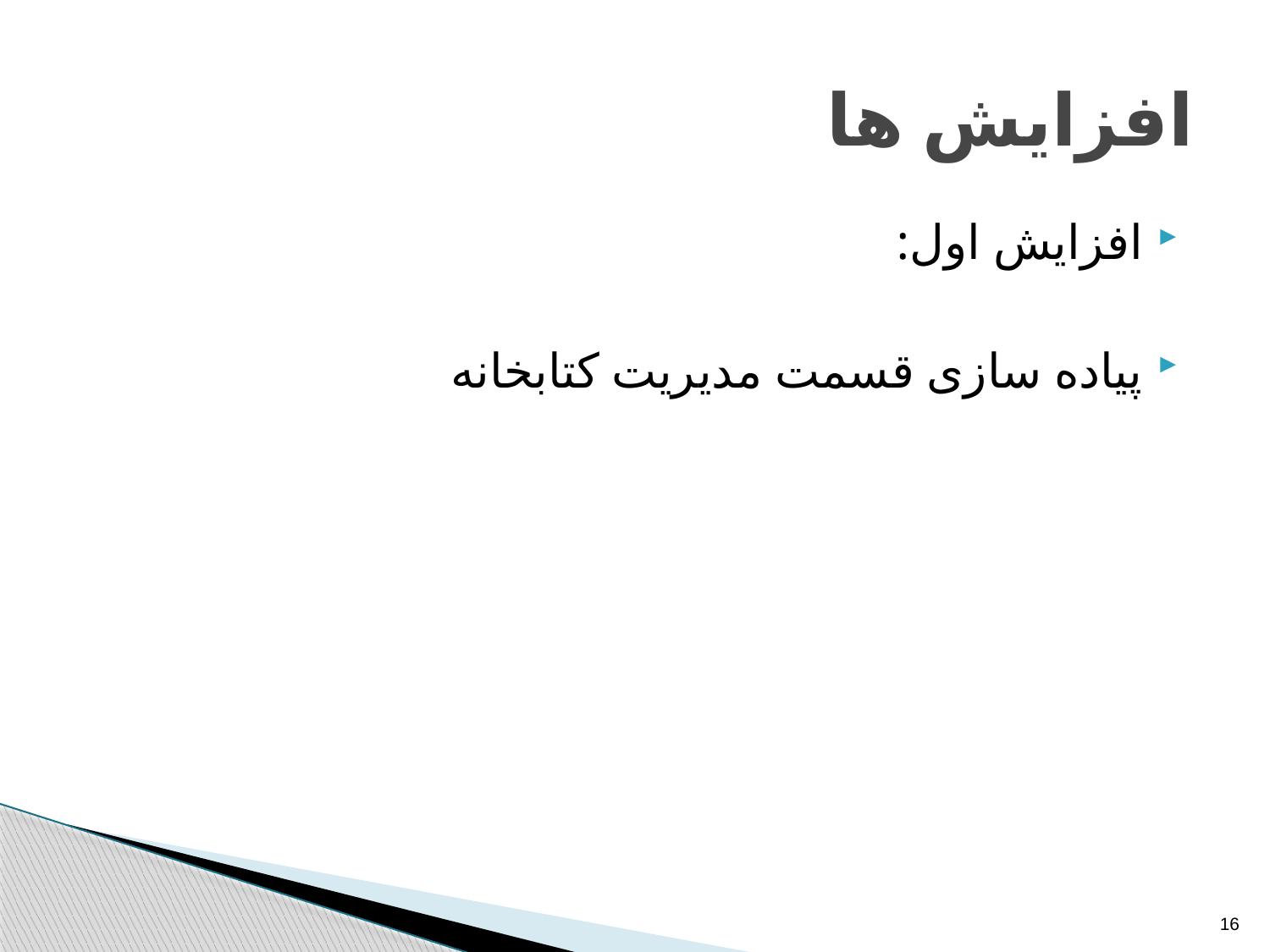

# افزایش ها
افزایش اول:

پیاده سازی قسمت مدیریت کتابخانه

16